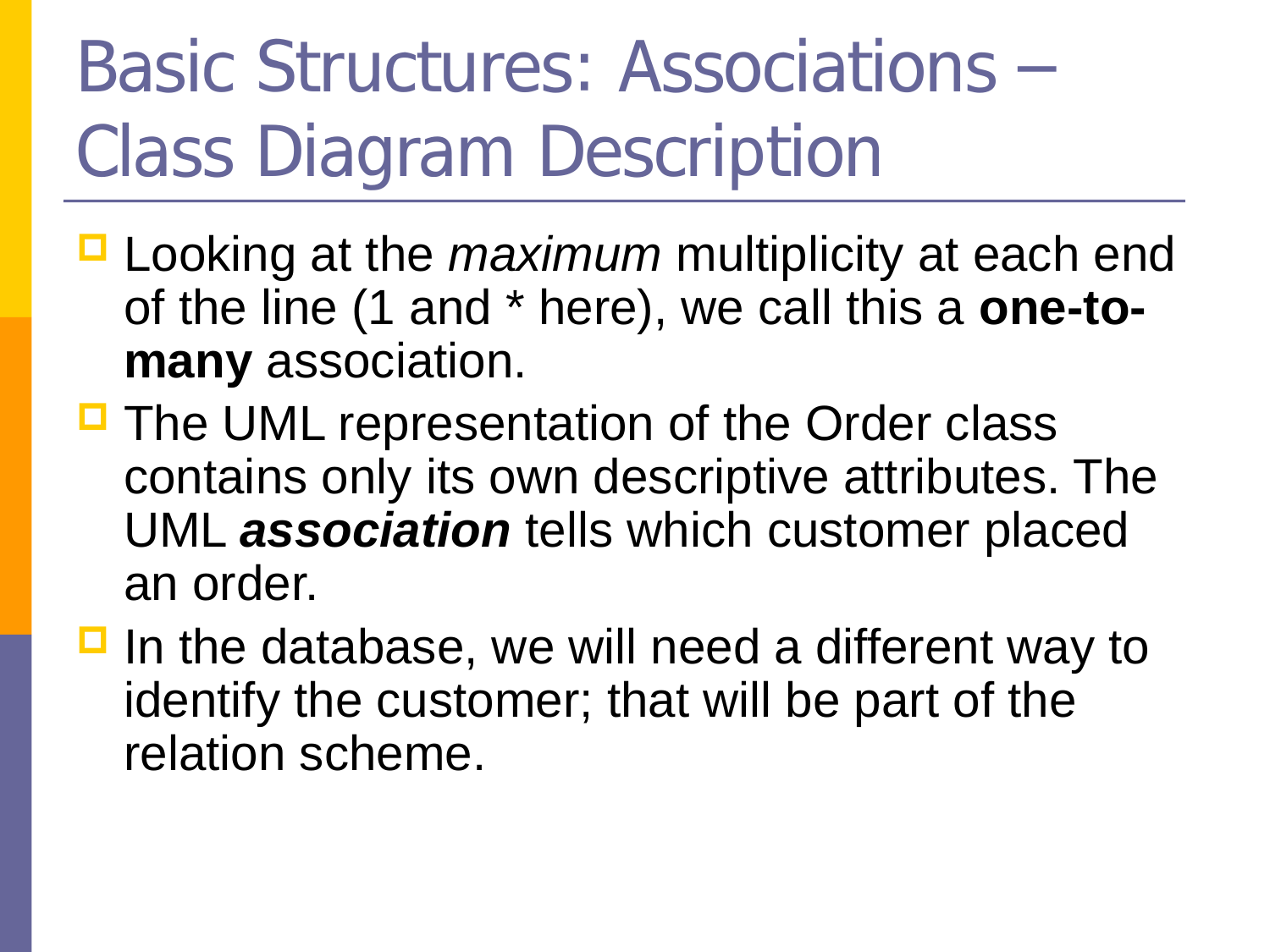

# Basic Structures: Associations – Class Diagram Description
Looking at the maximum multiplicity at each end of the line (1 and * here), we call this a one-to-many association.
The UML representation of the Order class contains only its own descriptive attributes. The UML association tells which customer placed an order.
In the database, we will need a different way to identify the customer; that will be part of the relation scheme.